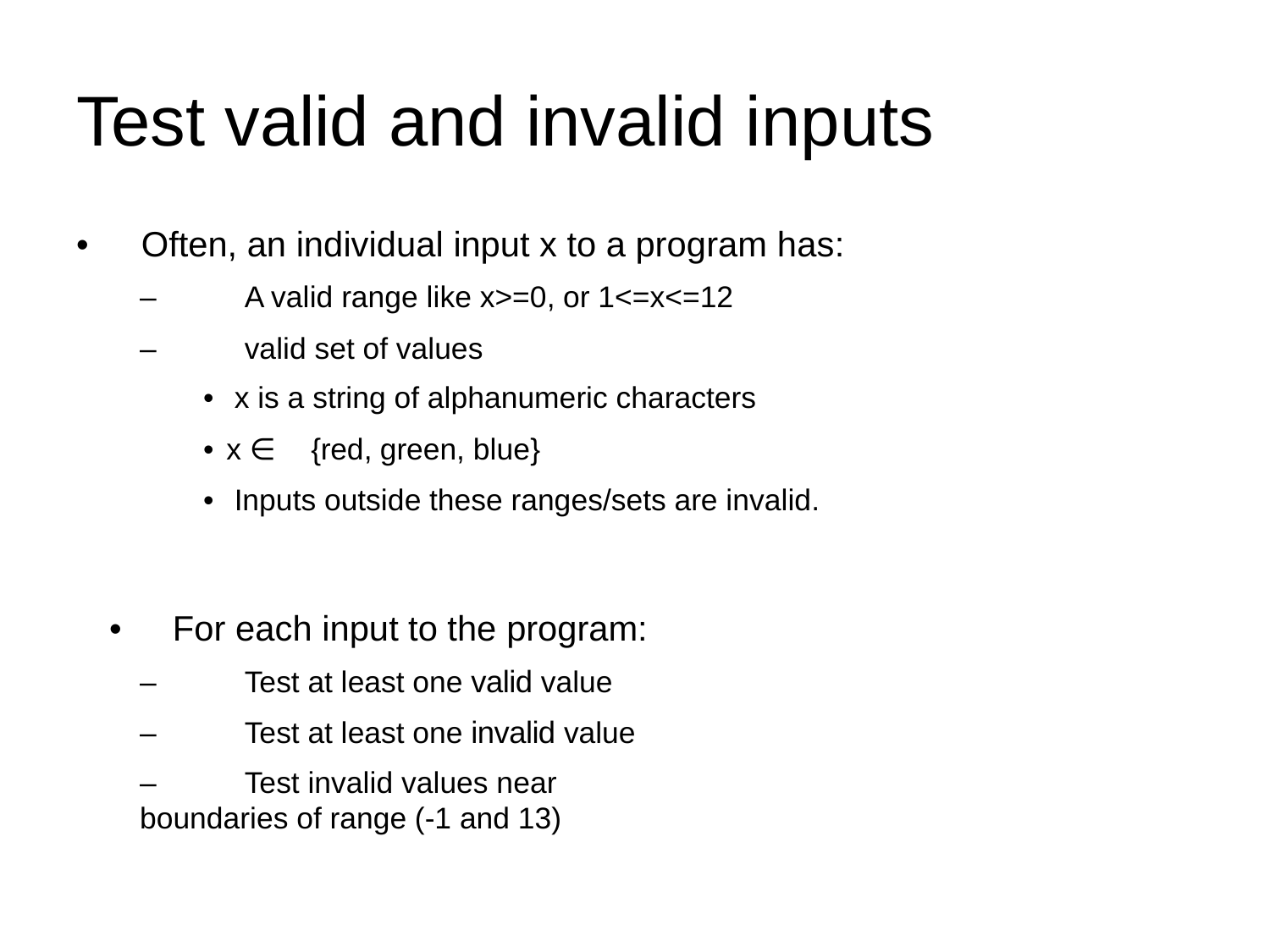

# Test valid and invalid inputs
• 	Often, an individual input x to a program has:
– 	A valid range like x>=0, or 1<=x<=12
– 	valid set of values
•   x is a string of alphanumeric characters
•  x ∈ {red, green, blue}
•   Inputs outside these ranges/sets are invalid.

• 	For each input to the program:
– 	Test at least one valid value
– 	Test at least one invalid value
– 	Test invalid values near boundaries of range (-1 and 13)